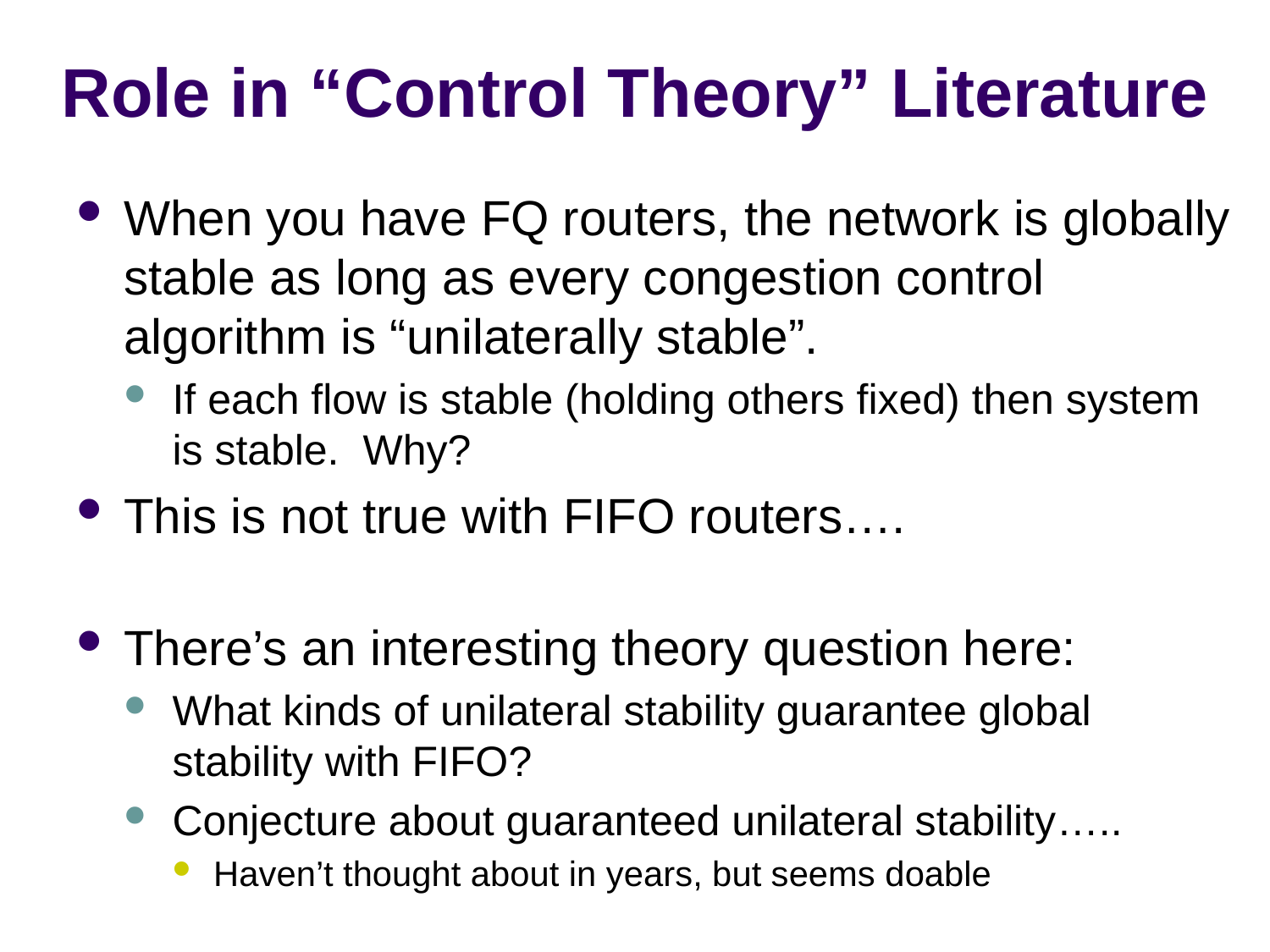

# Role in “Control Theory” Literature
When you have FQ routers, the network is globally stable as long as every congestion control algorithm is “unilaterally stable”.
If each flow is stable (holding others fixed) then system is stable.  Why?
This is not true with FIFO routers….

There’s an interesting theory question here:
What kinds of unilateral stability guarantee global stability with FIFO?
Conjecture about guaranteed unilateral stability…..
Haven’t thought about in years, but seems doable